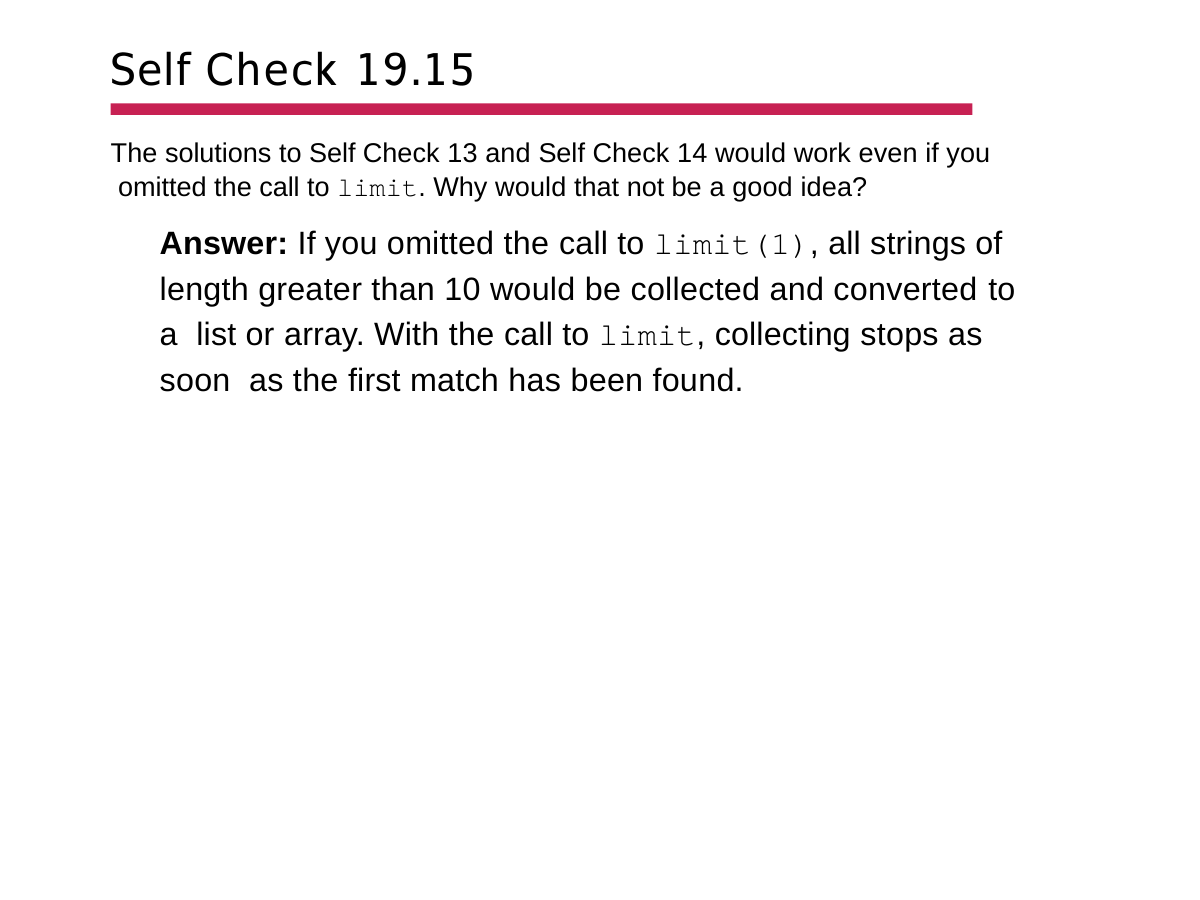

# Self Check 19.15
The solutions to Self Check 13 and Self Check 14 would work even if you  omitted the call to limit. Why would that not be a good idea?
Answer: If you omitted the call to limit(1), all strings of  length greater than 10 would be collected and converted to a  list or array. With the call to limit, collecting stops as soon  as the first match has been found.